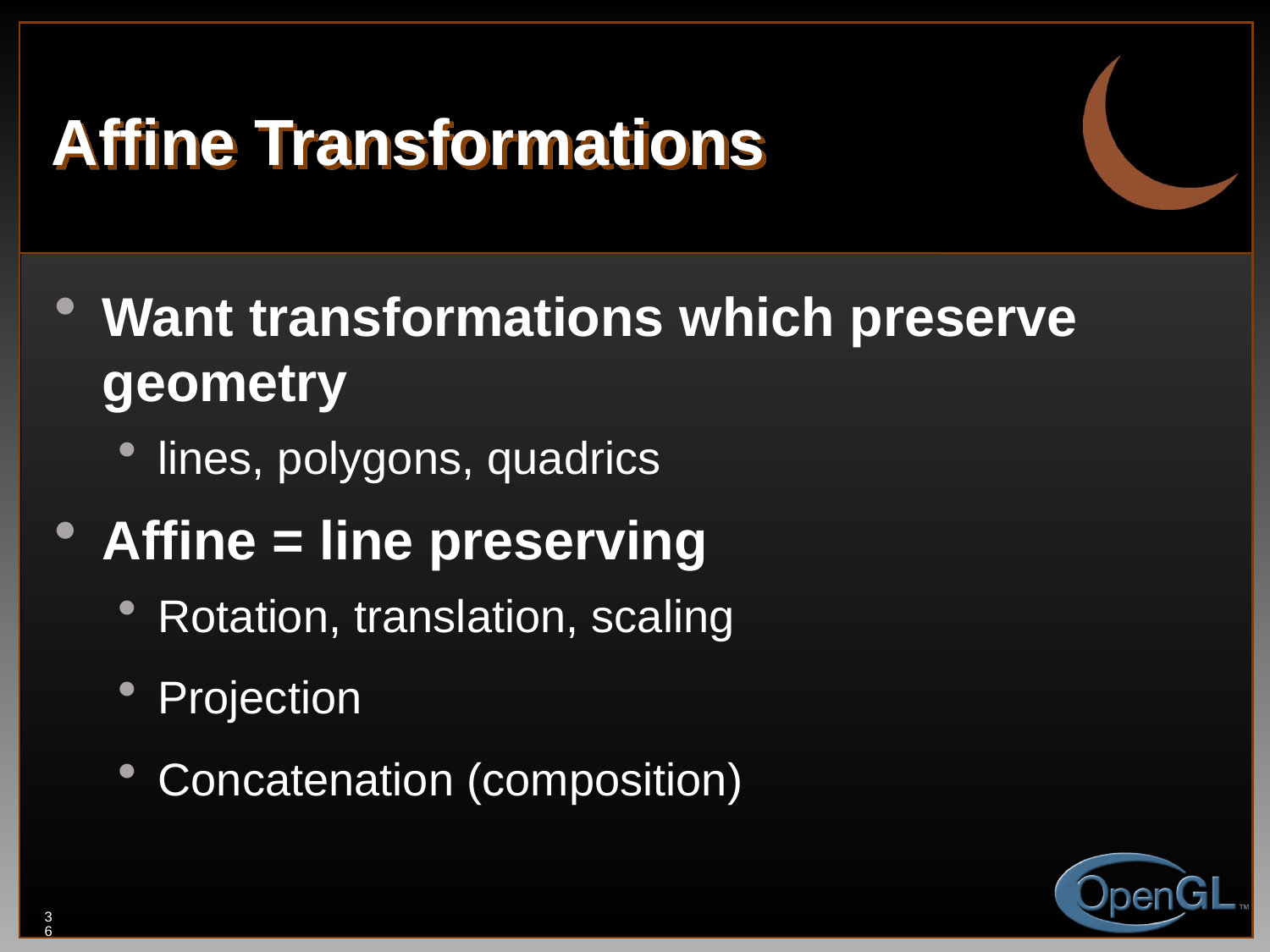

# Affine Transformations
Want transformations which preserve geometry
lines, polygons, quadrics
Affine = line preserving
Rotation, translation, scaling
Projection
Concatenation (composition)
36